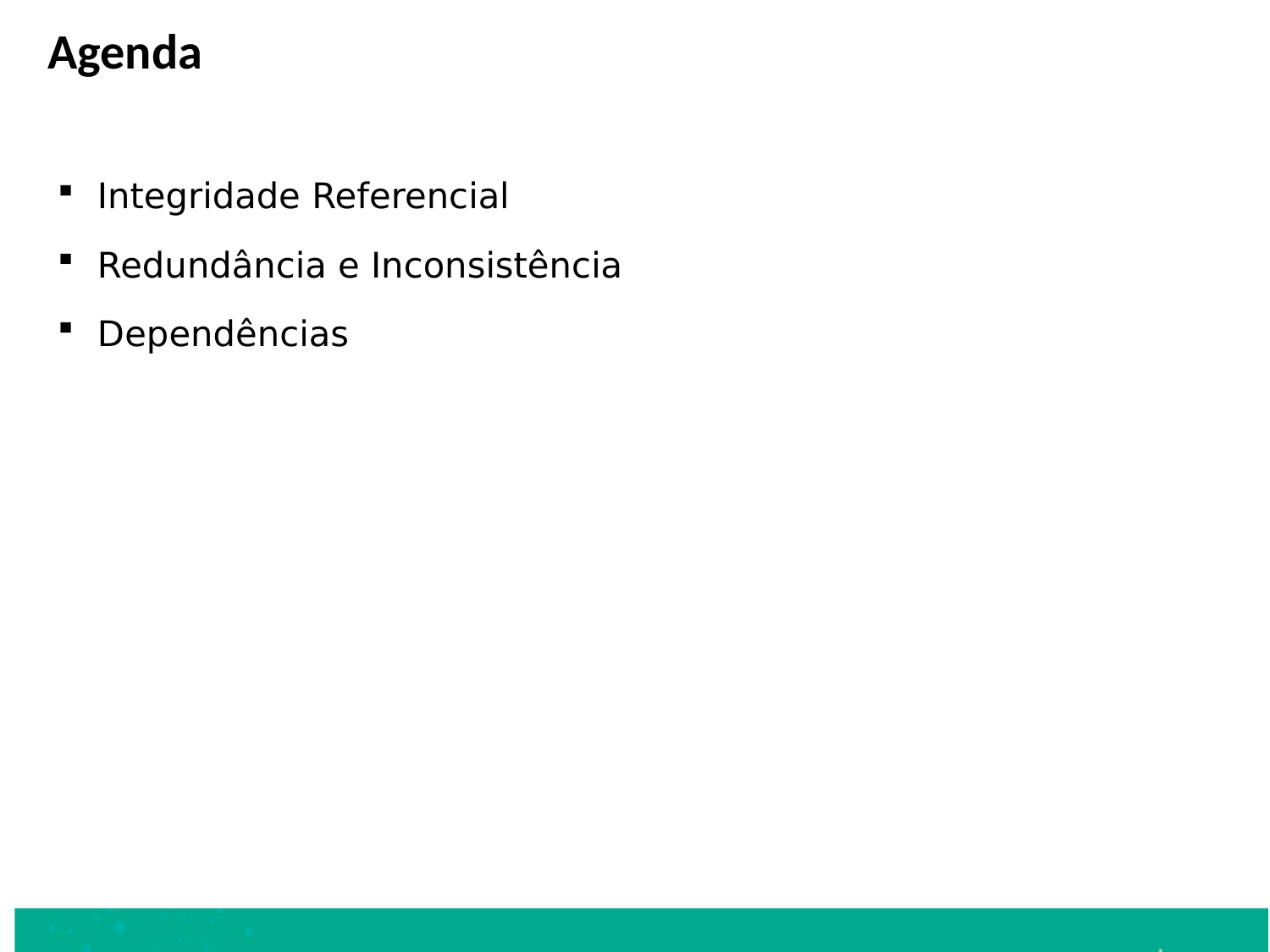

Agenda
Integridade Referencial
Redundância e Inconsistência
Dependências